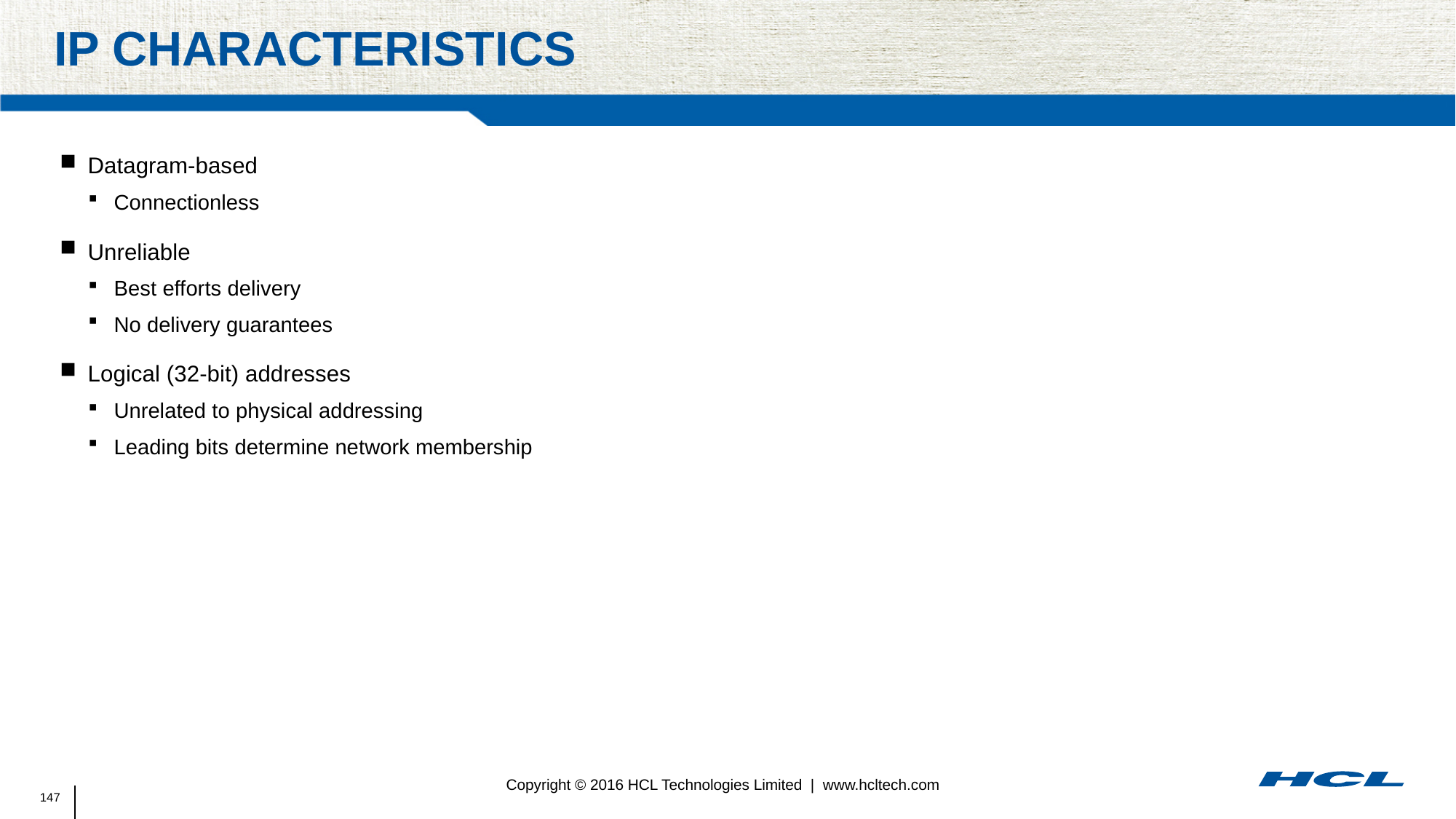

# IP Characteristics
Datagram-based
Connectionless
Unreliable
Best efforts delivery
No delivery guarantees
Logical (32-bit) addresses
Unrelated to physical addressing
Leading bits determine network membership